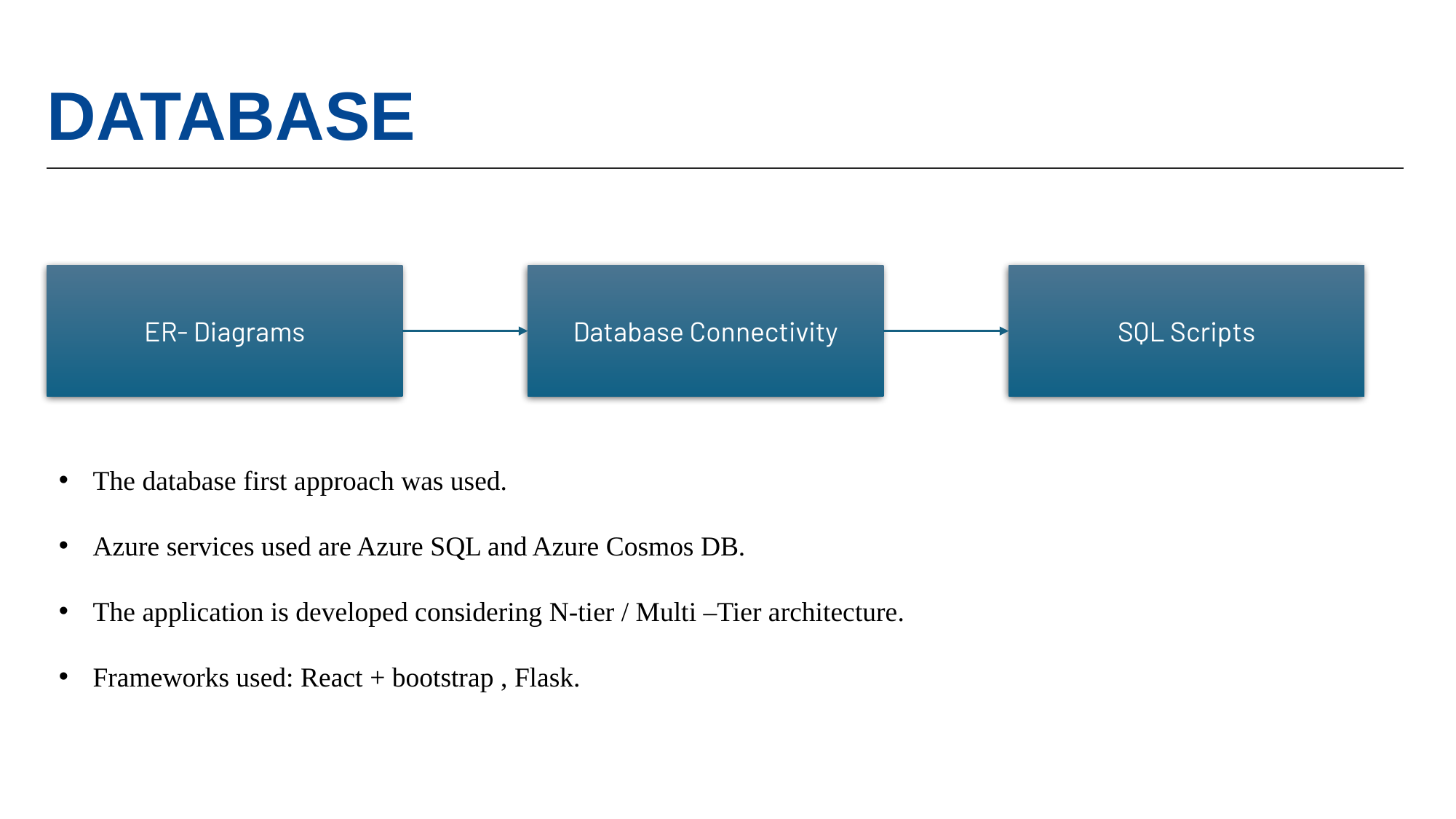

# Database
Database Connectivity
SQL Scripts
ER- Diagrams
The database first approach was used.

Azure services used are Azure SQL and Azure Cosmos DB.

The application is developed considering N-tier / Multi –Tier architecture.

Frameworks used: React + bootstrap , Flask.